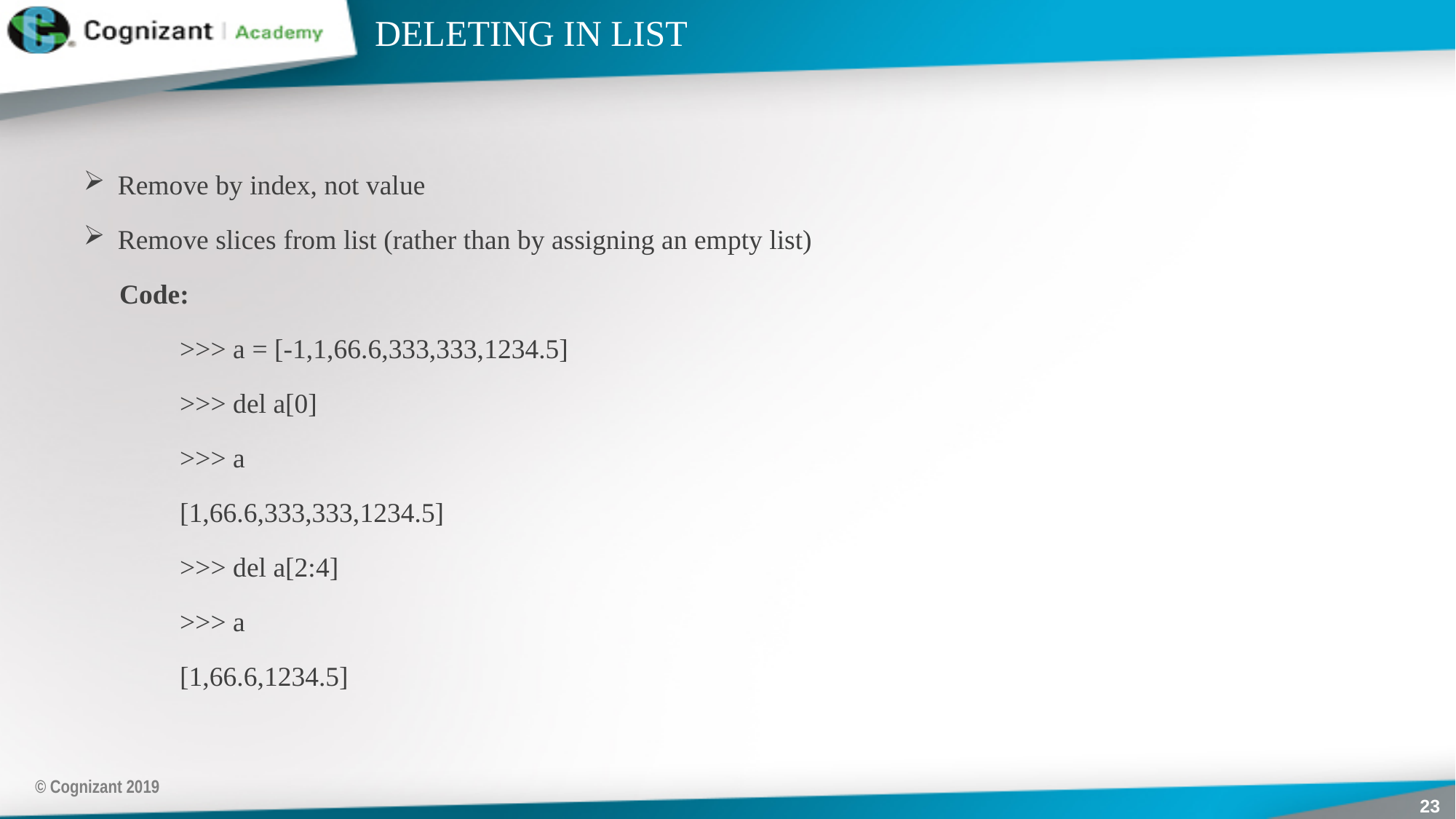

# DELETING IN LIST
Remove by index, not value
Remove slices from list (rather than by assigning an empty list)
Code:
>>> a = [-1,1,66.6,333,333,1234.5]
>>> del a[0]
>>> a
[1,66.6,333,333,1234.5]
>>> del a[2:4]
>>> a
[1,66.6,1234.5]

© Cognizant 2019
23